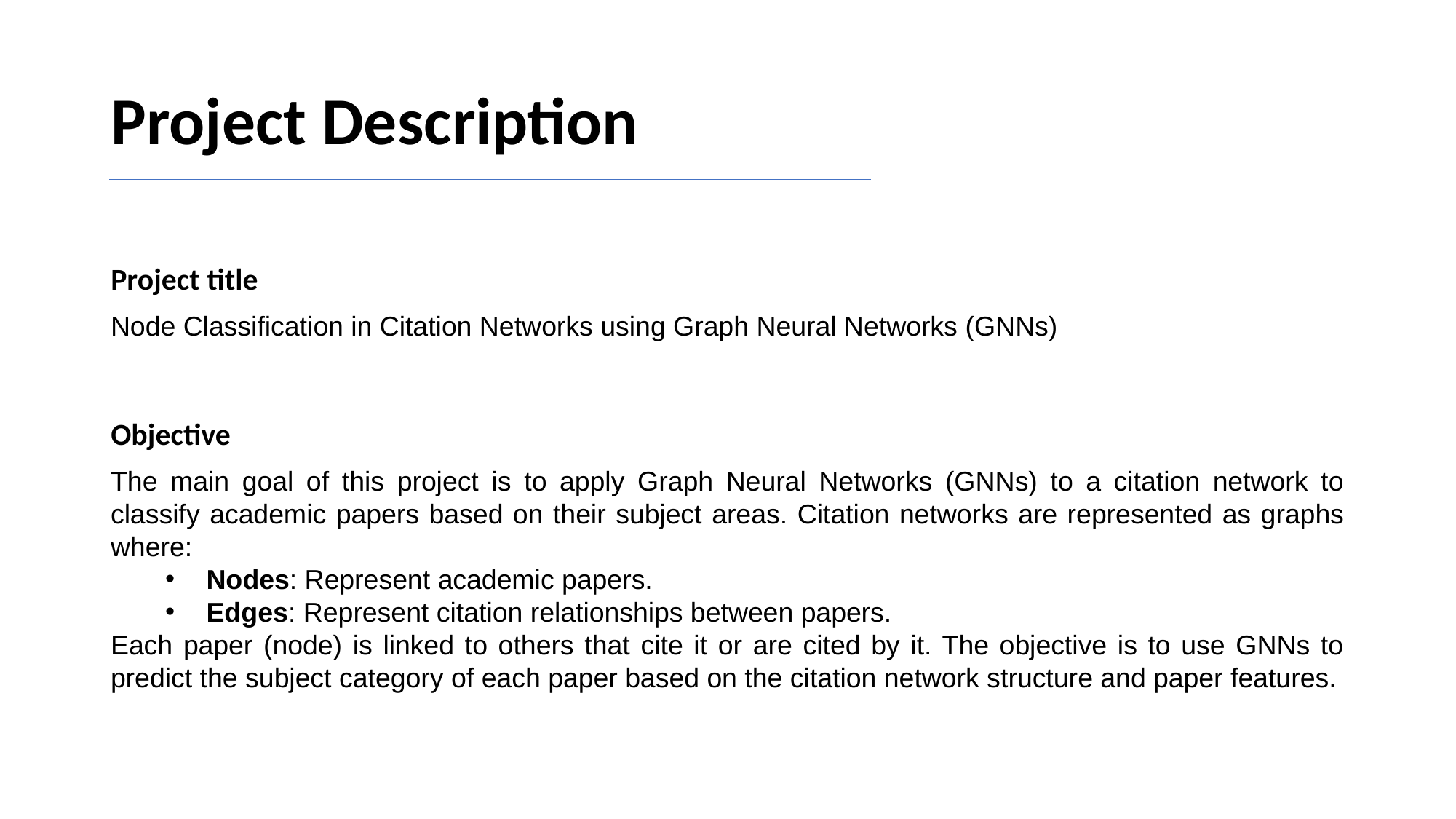

# Project Description
Project title
Node Classification in Citation Networks using Graph Neural Networks (GNNs)
Objective
The main goal of this project is to apply Graph Neural Networks (GNNs) to a citation network to classify academic papers based on their subject areas. Citation networks are represented as graphs where:
Nodes: Represent academic papers.
Edges: Represent citation relationships between papers.
Each paper (node) is linked to others that cite it or are cited by it. The objective is to use GNNs to predict the subject category of each paper based on the citation network structure and paper features.